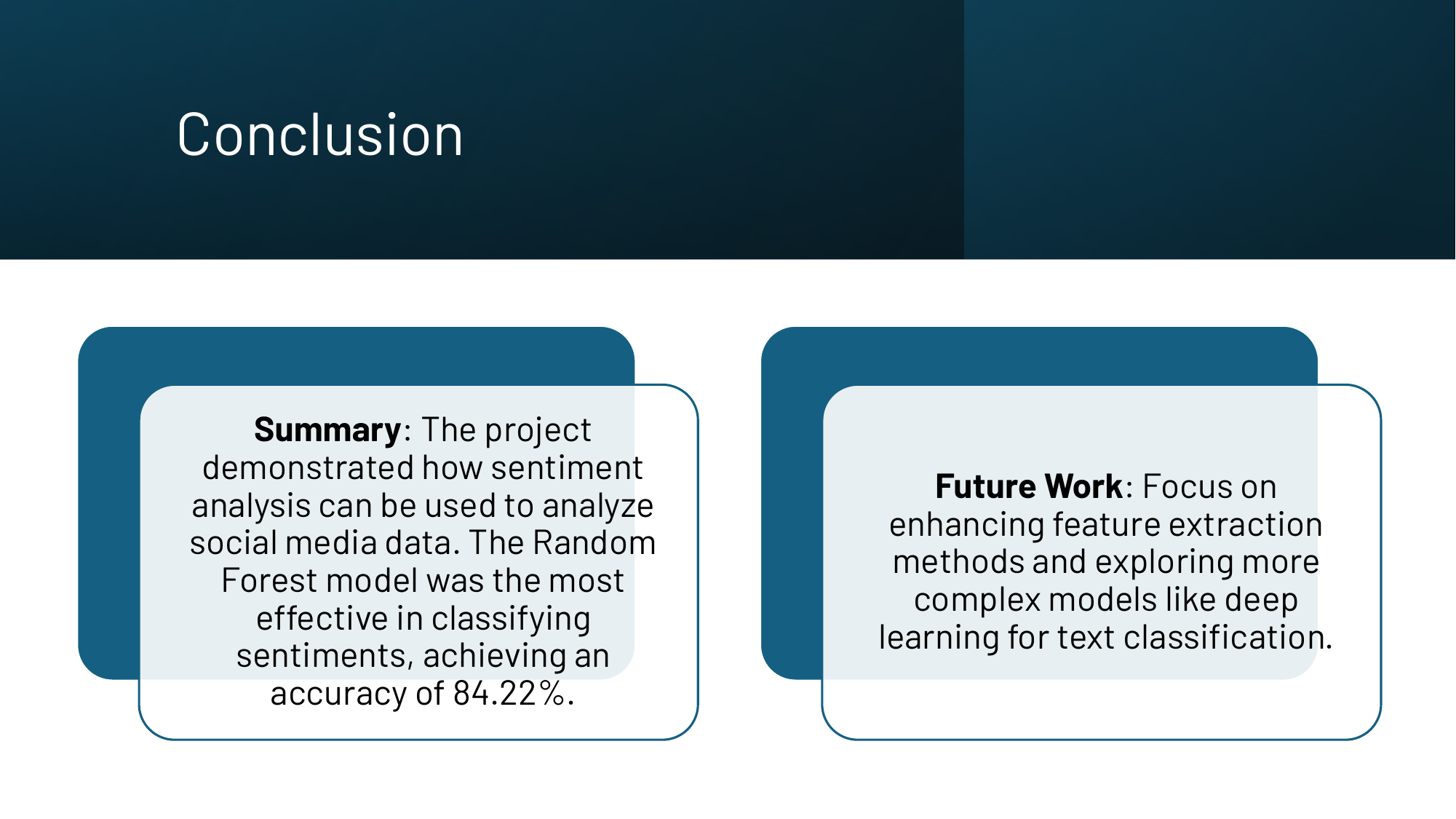

# Conclusion
Summary: The project demonstrated how sentiment analysis can be used to analyze social media data. The Random Forest model was the most effective in classifying sentiments, achieving an accuracy of 84.22%.
Future Work: Focus on enhancing feature extraction methods and exploring more complex models like deep learning for text classification.